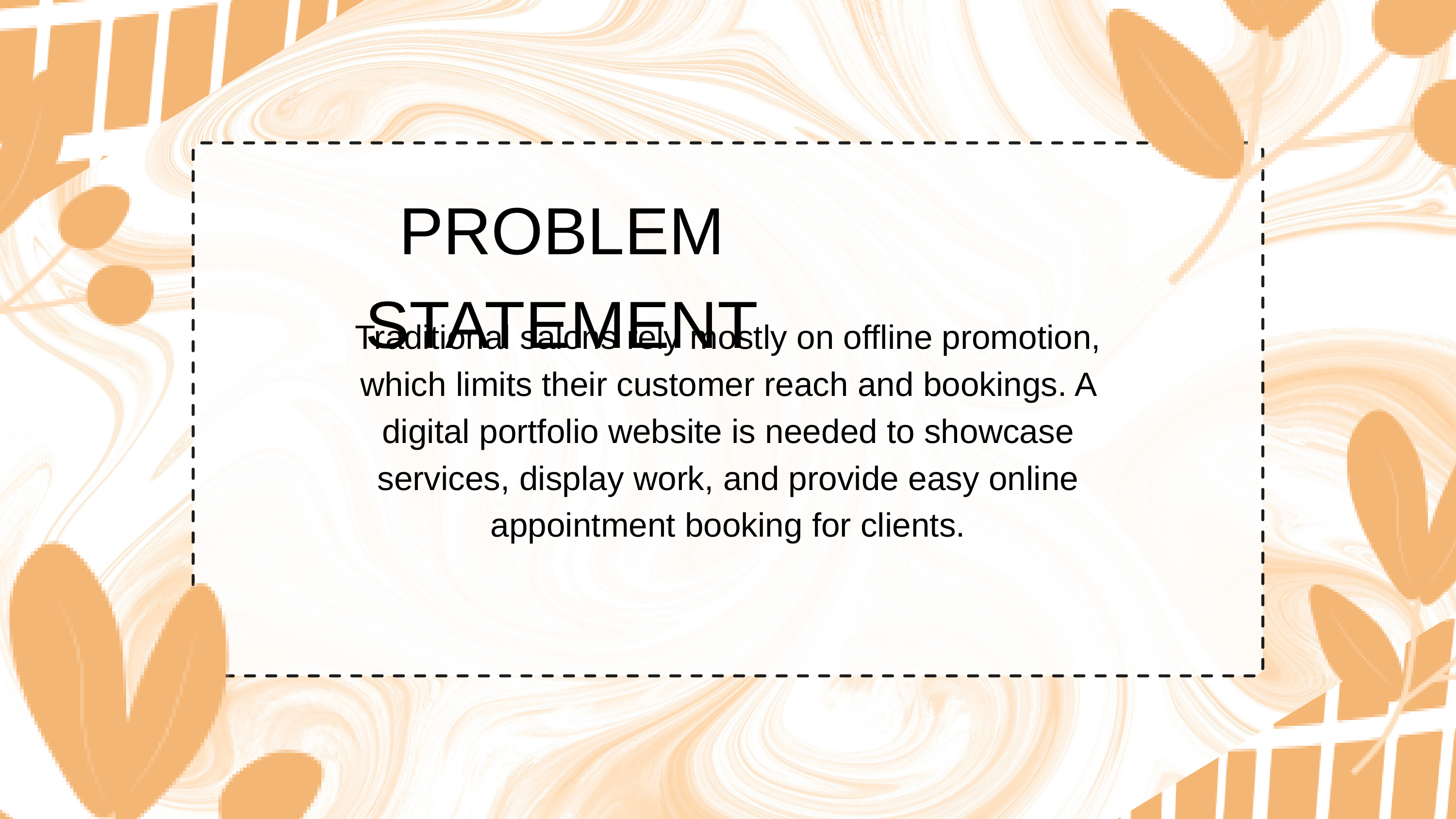

PROBLEM STATEMENT
Traditional salons rely mostly on offline promotion, which limits their customer reach and bookings. A digital portfolio website is needed to showcase services, display work, and provide easy online appointment booking for clients.